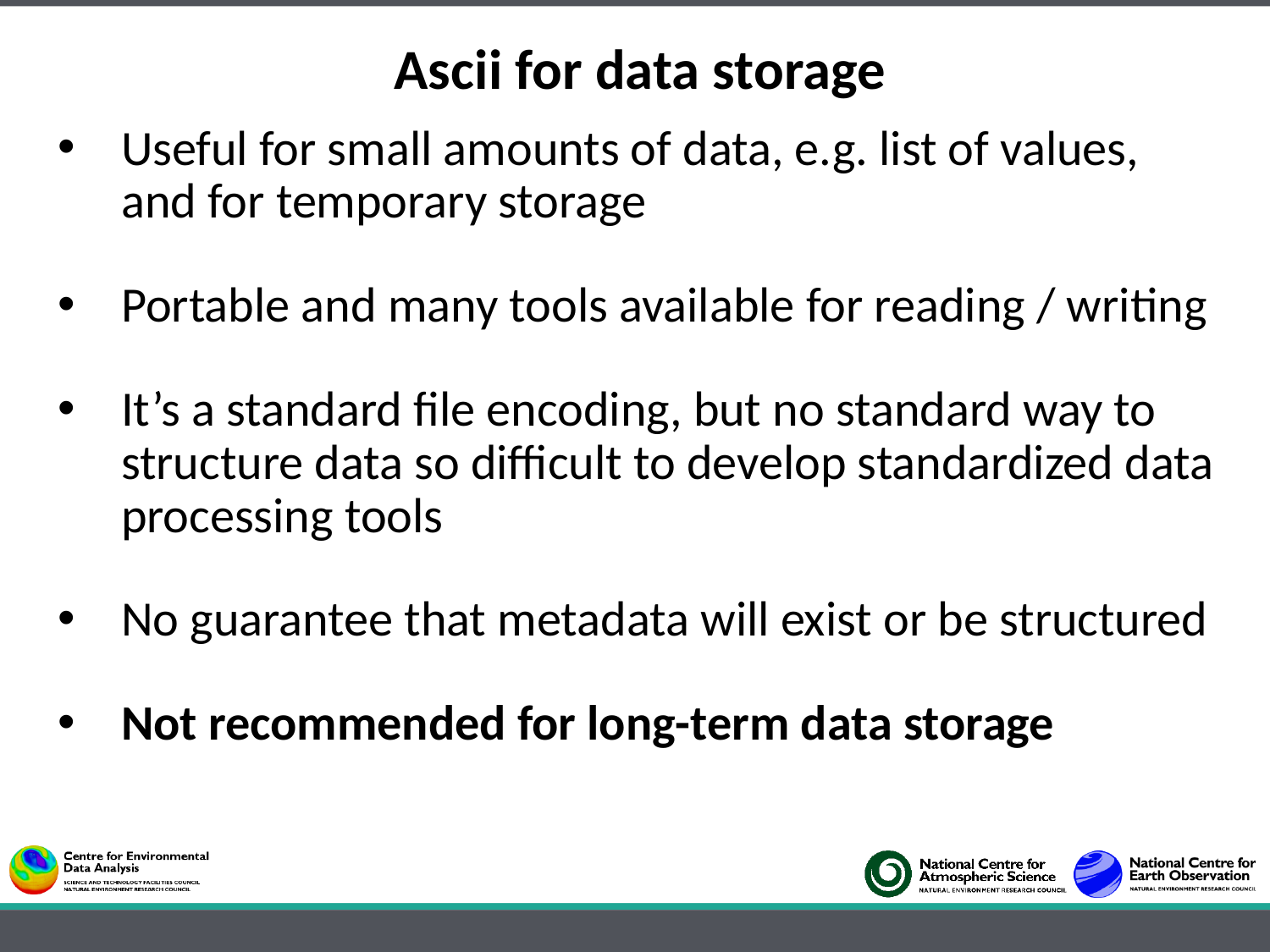

# Ascii for data storage
Useful for small amounts of data, e.g. list of values, and for temporary storage

Portable and many tools available for reading / writing

It’s a standard file encoding, but no standard way to structure data so difficult to develop standardized data processing tools

No guarantee that metadata will exist or be structured

Not recommended for long-term data storage